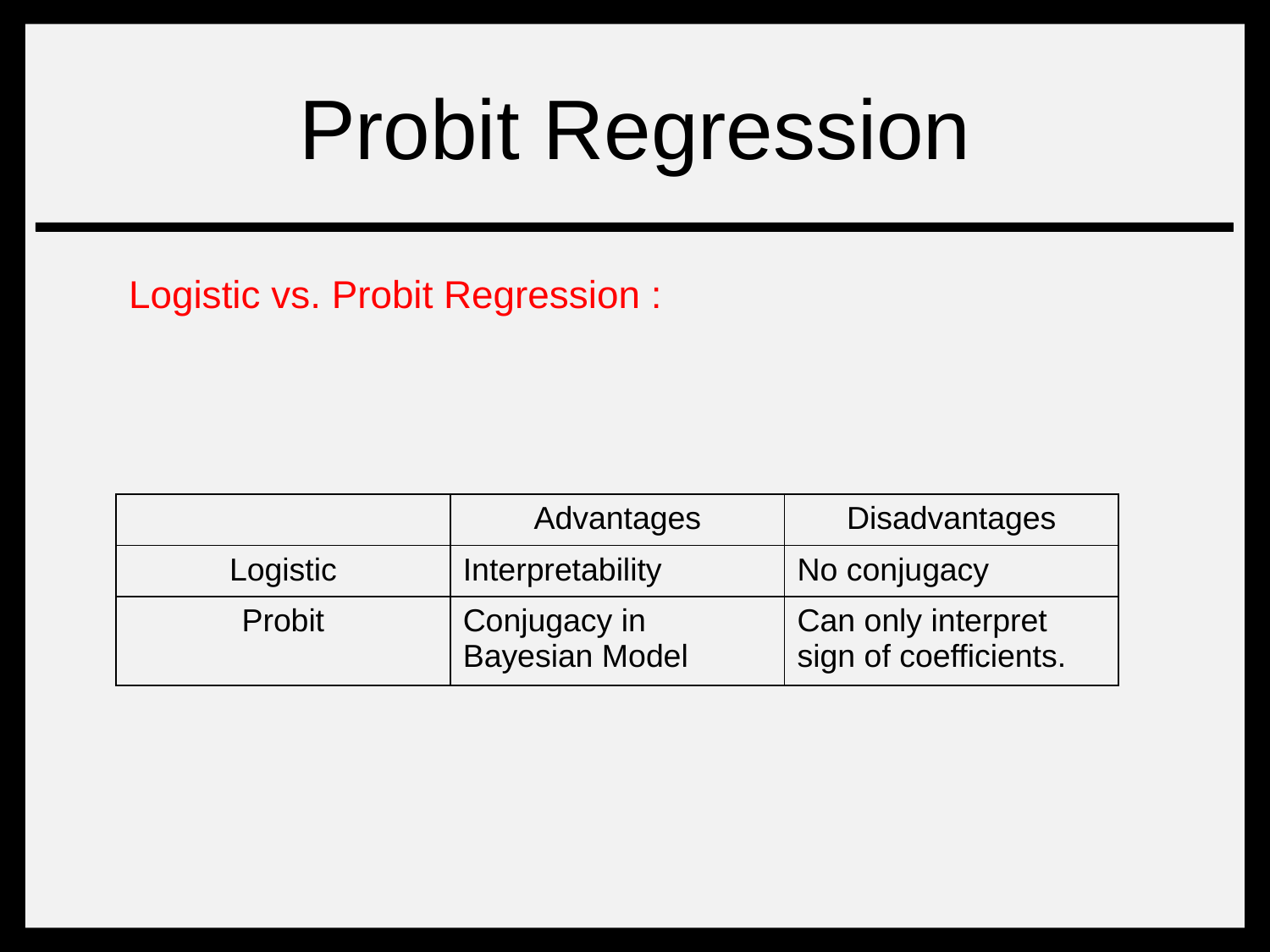

# Probit Regression
Logistic vs. Probit Regression :
|  | Advantages | Disadvantages |
| --- | --- | --- |
| Logistic | Interpretability | No conjugacy |
| Probit | Conjugacy in Bayesian Model | Can only interpret sign of coefficients. |